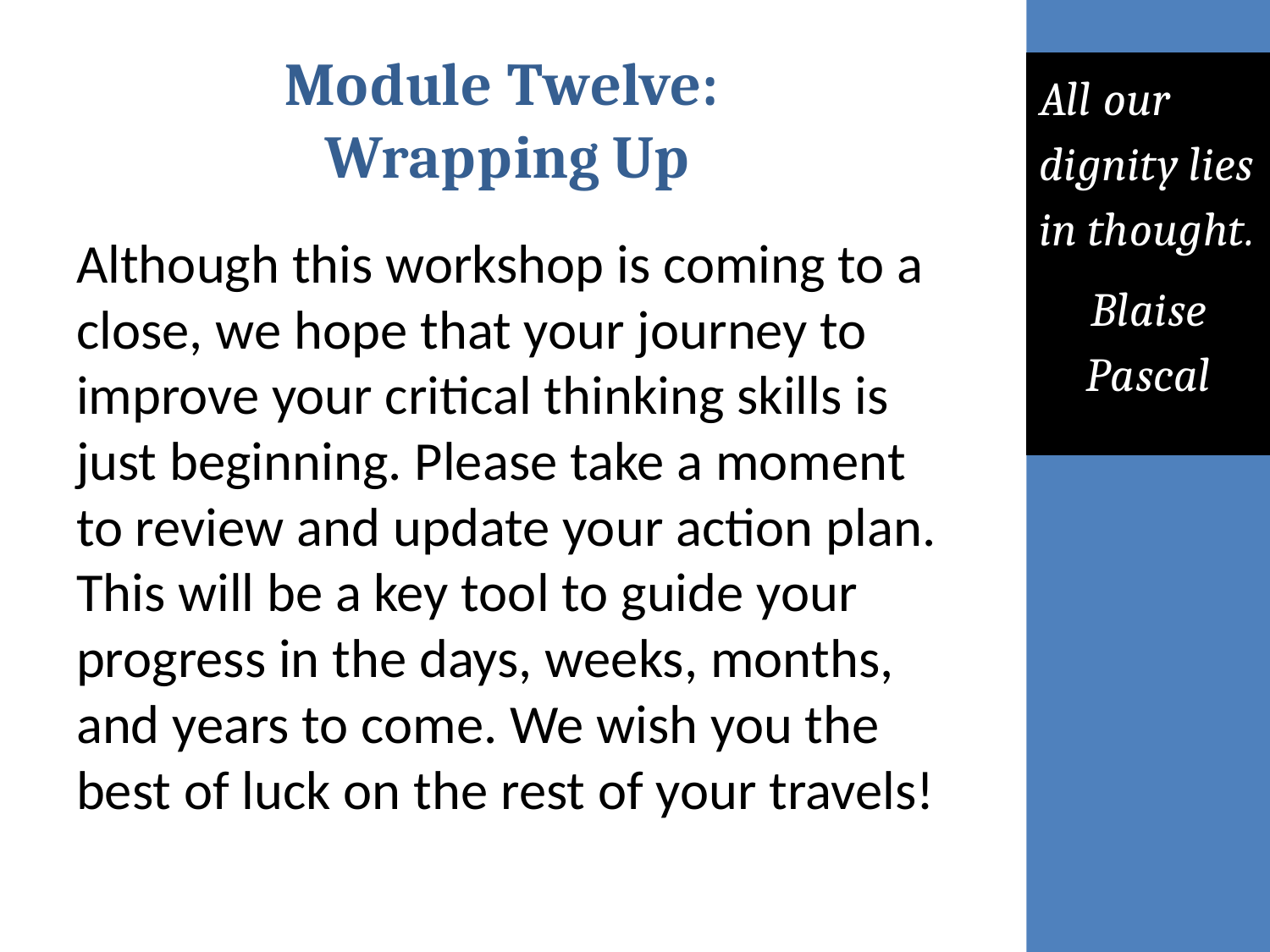

# Module Twelve: Wrapping Up
All our dignity lies in thought.
Blaise Pascal
Although this workshop is coming to a close, we hope that your journey to improve your critical thinking skills is just beginning. Please take a moment to review and update your action plan. This will be a key tool to guide your progress in the days, weeks, months, and years to come. We wish you the best of luck on the rest of your travels!